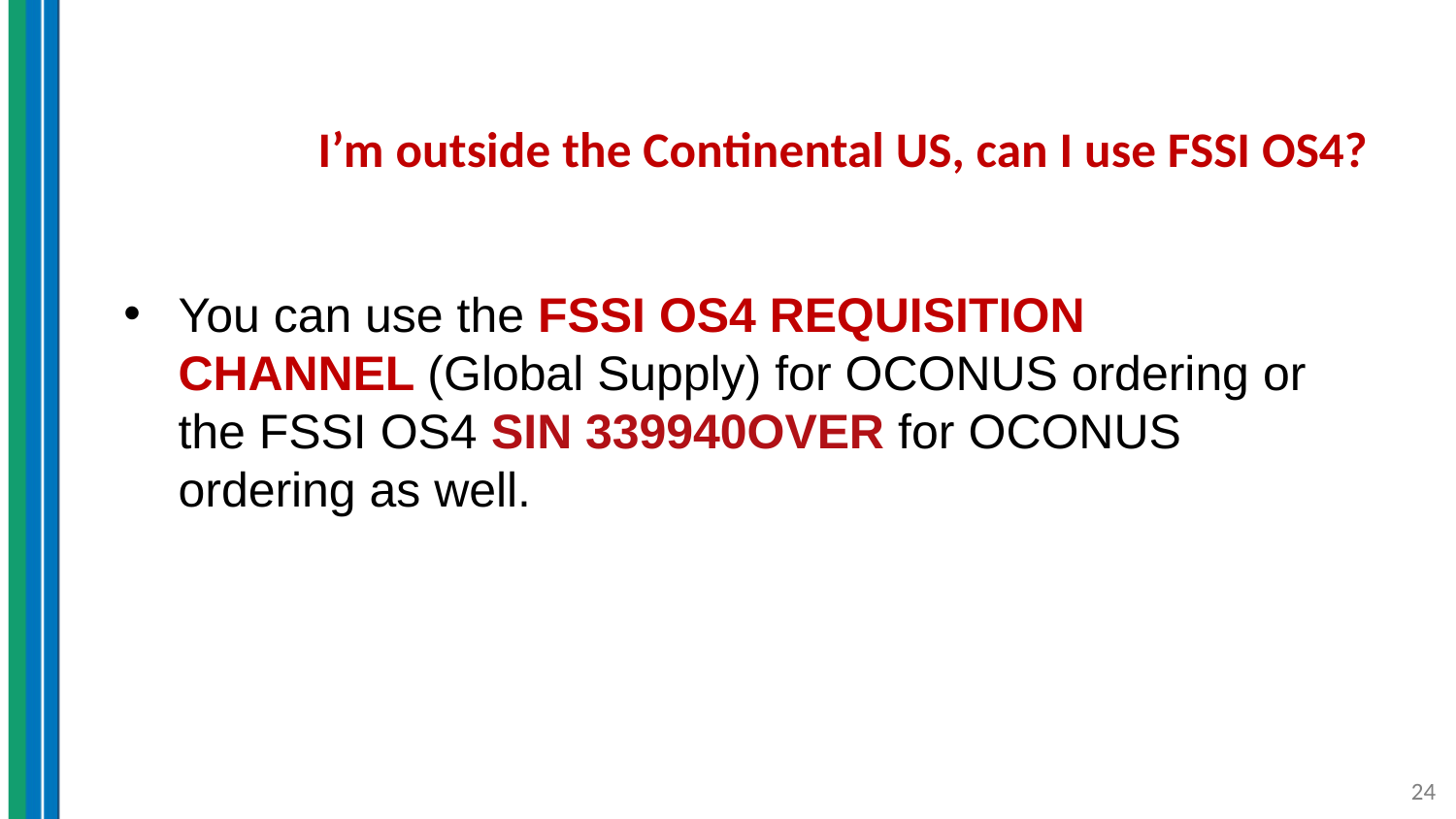

# I’m outside the Continental US, can I use FSSI OS4?

You can use the FSSI OS4 REQUISITION CHANNEL (Global Supply) for OCONUS ordering or the FSSI OS4 SIN 339940OVER for OCONUS ordering as well.